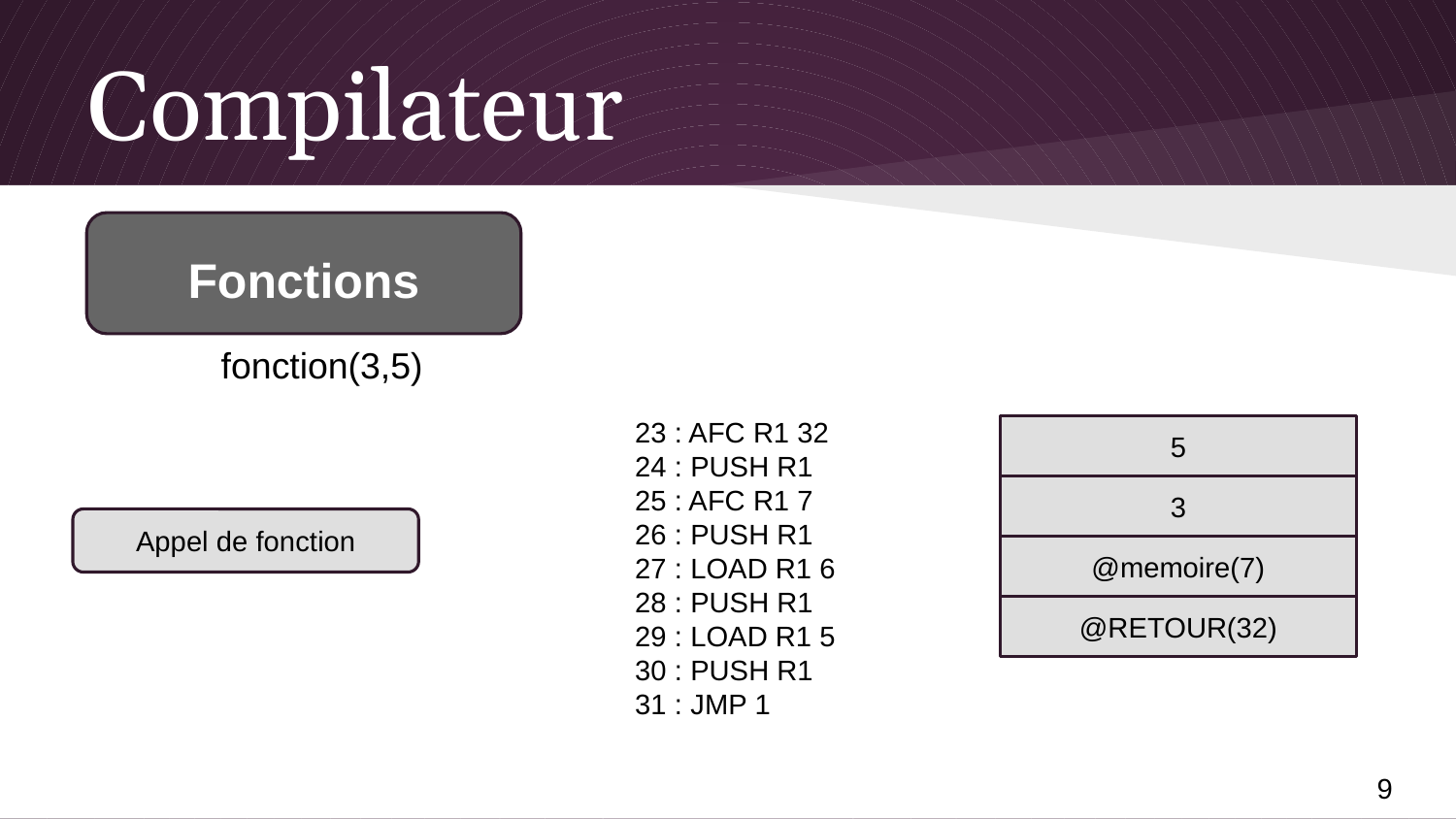

# Compilateur
Fonctions
fonction(3,5)
23 : AFC R1 32
24 : PUSH R1
25 : AFC R1 7
26 : PUSH R1
27 : LOAD R1 6
28 : PUSH R1
29 : LOAD R1 5
30 : PUSH R1
31 : JMP 1

5
3
Appel de fonction
@memoire(7)
@RETOUR(32)
9